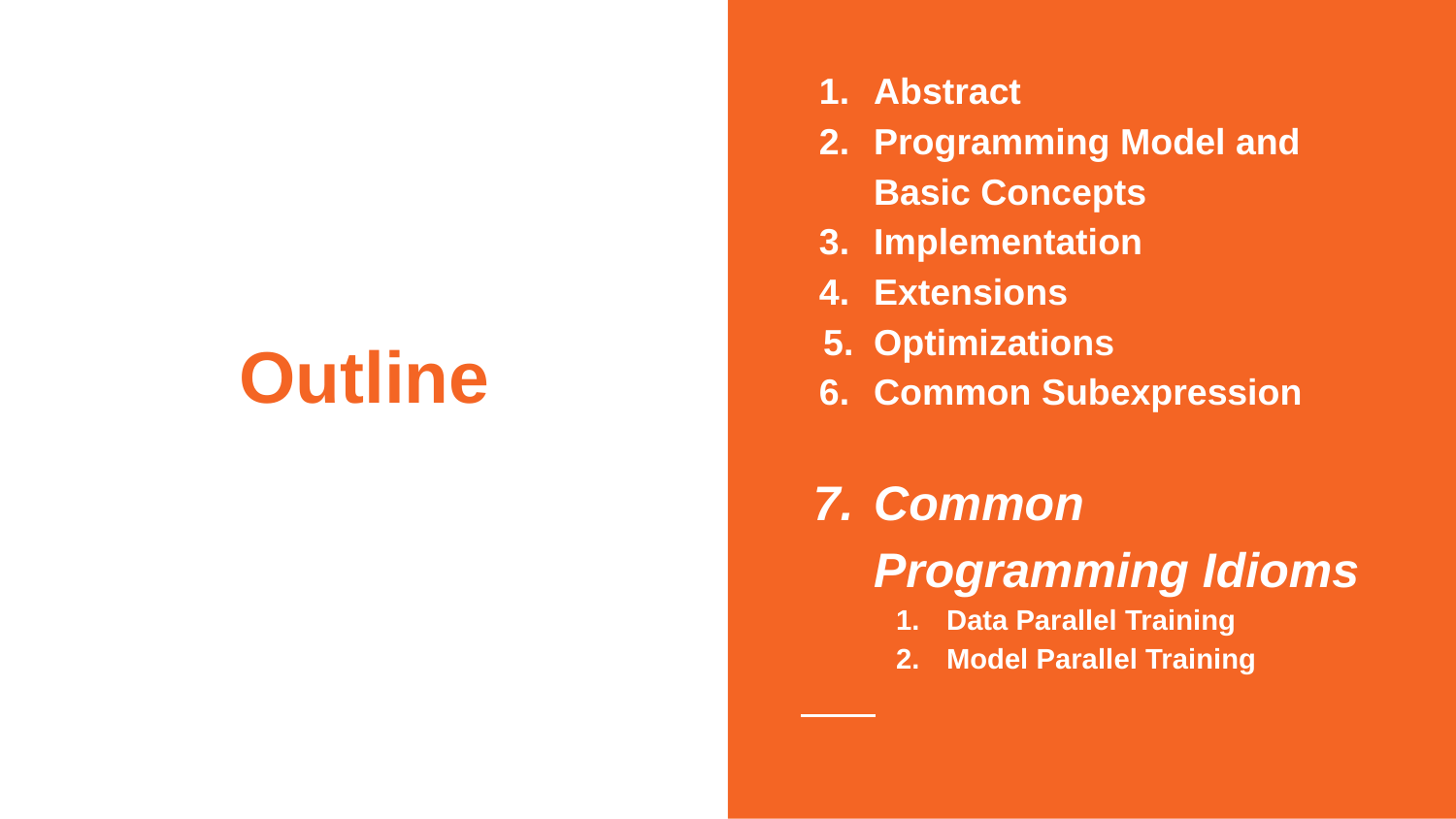

Abstract
Programming Model and Basic Concepts
Implementation
Extensions
Optimizations
Common Subexpression
Common Programming Idioms
Data Parallel Training
Model Parallel Training

# Outline